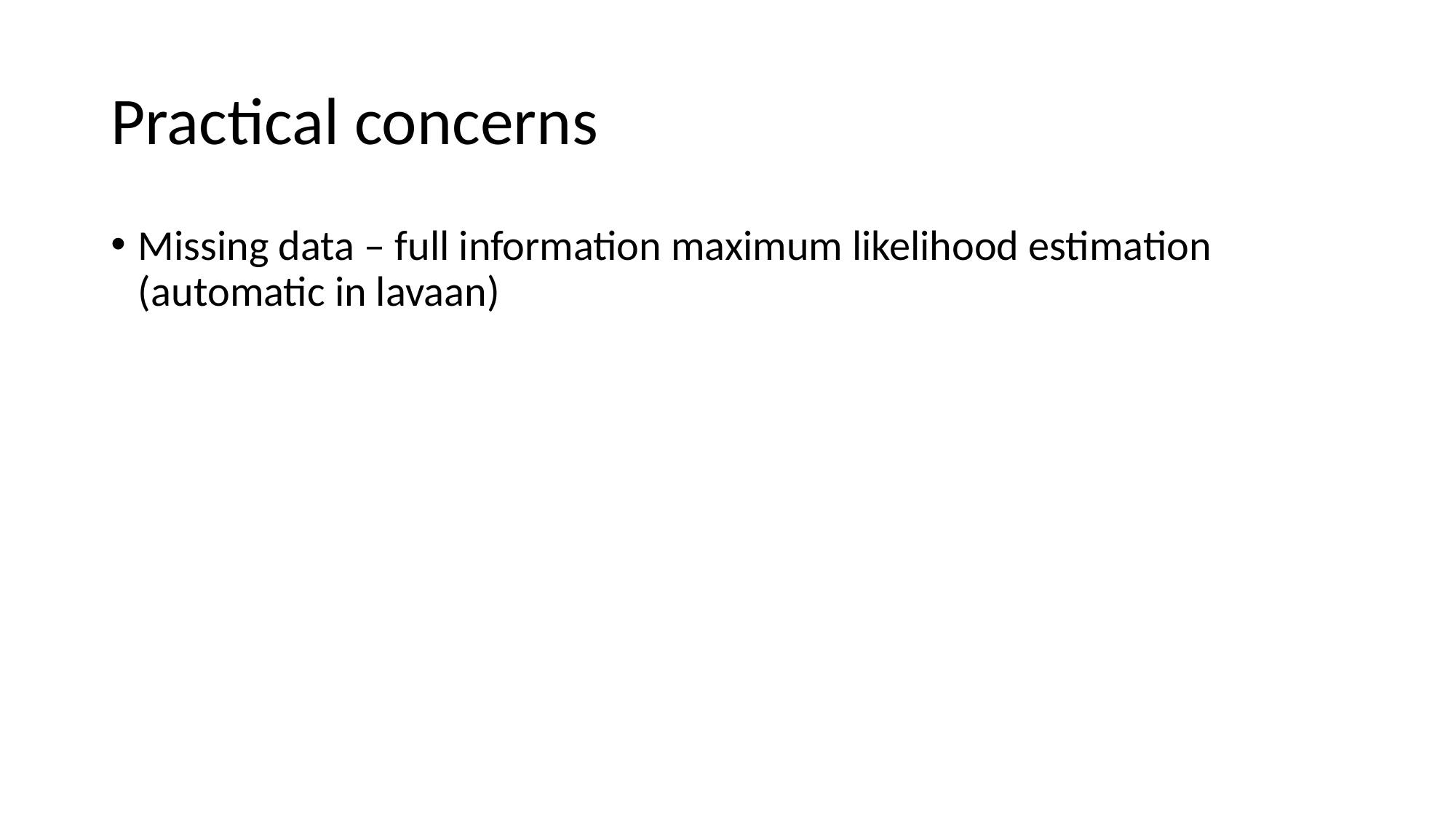

# Practical concerns
Missing data – full information maximum likelihood estimation (automatic in lavaan)